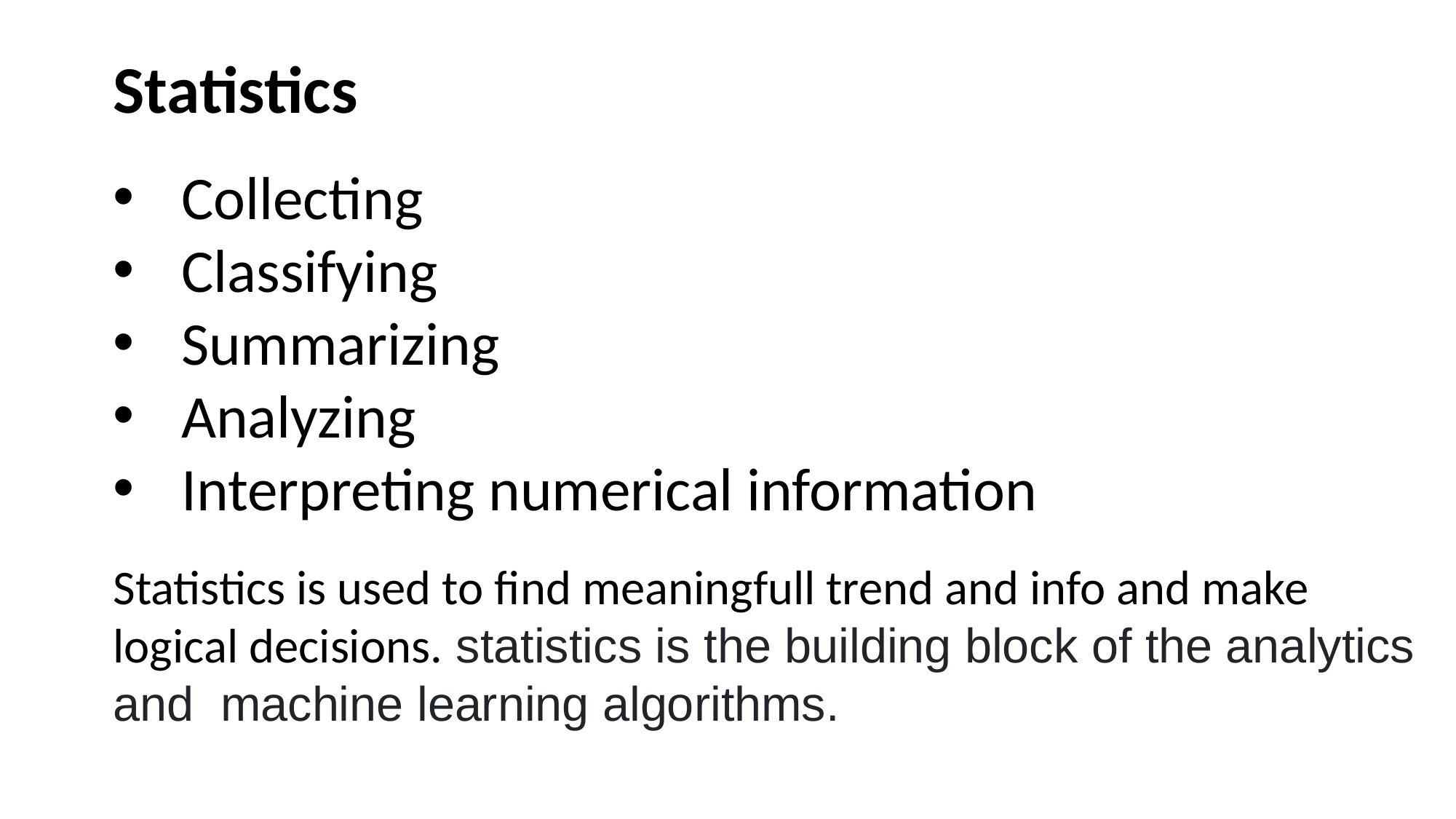

Statistics

Collecting
Classifying
Summarizing
Analyzing
Interpreting numerical information

Statistics is used to find meaningfull trend and info and make logical decisions. statistics is the building block of the analytics and  machine learning algorithms.